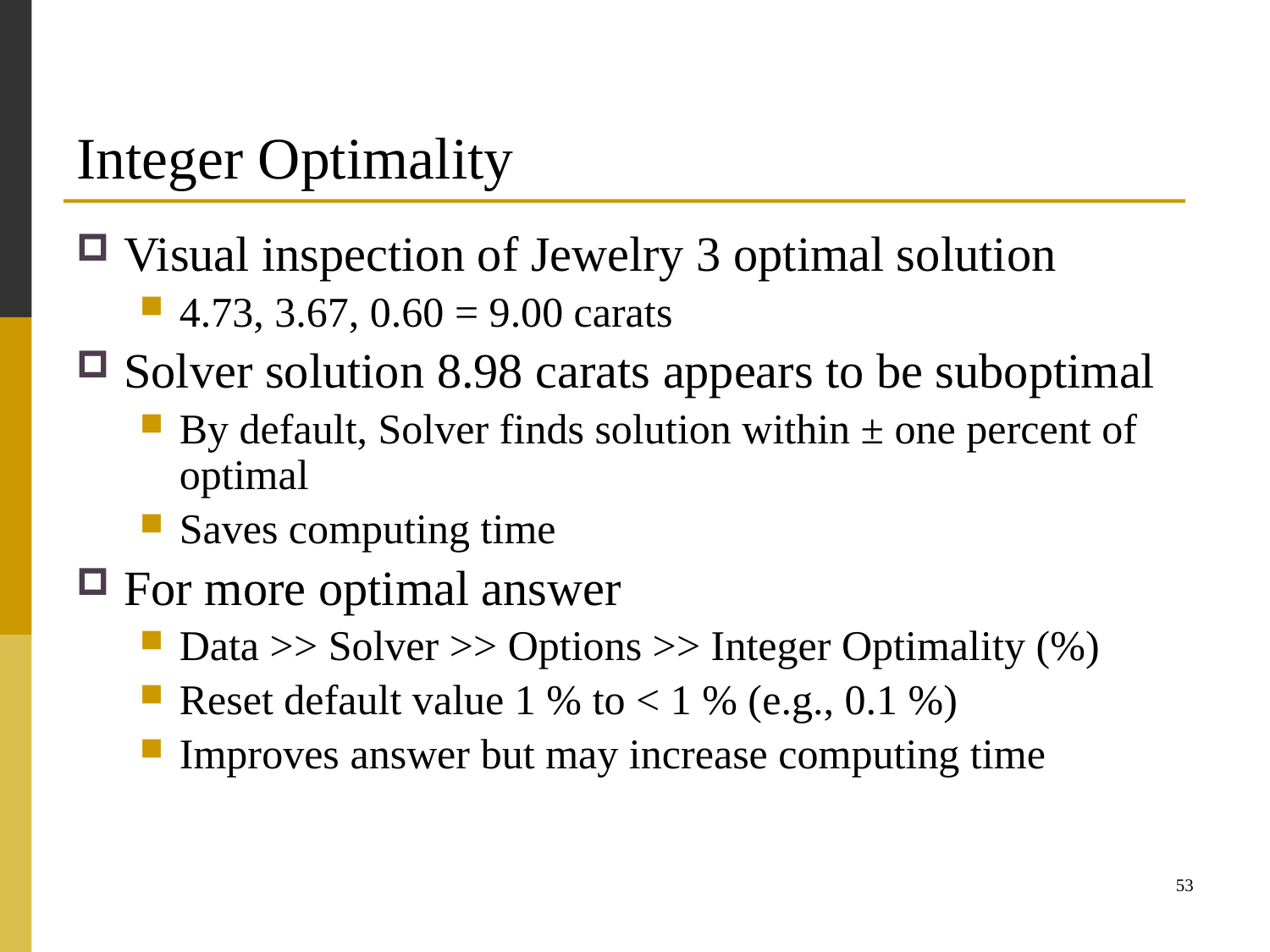

# Integer Optimality
Visual inspection of Jewelry 3 optimal solution
4.73, 3.67, 0.60 = 9.00 carats
Solver solution 8.98 carats appears to be suboptimal
By default, Solver finds solution within ± one percent of optimal
Saves computing time
For more optimal answer
Data >> Solver >> Options >> Integer Optimality (%)
Reset default value 1 % to < 1 % (e.g., 0.1 %)
Improves answer but may increase computing time
53